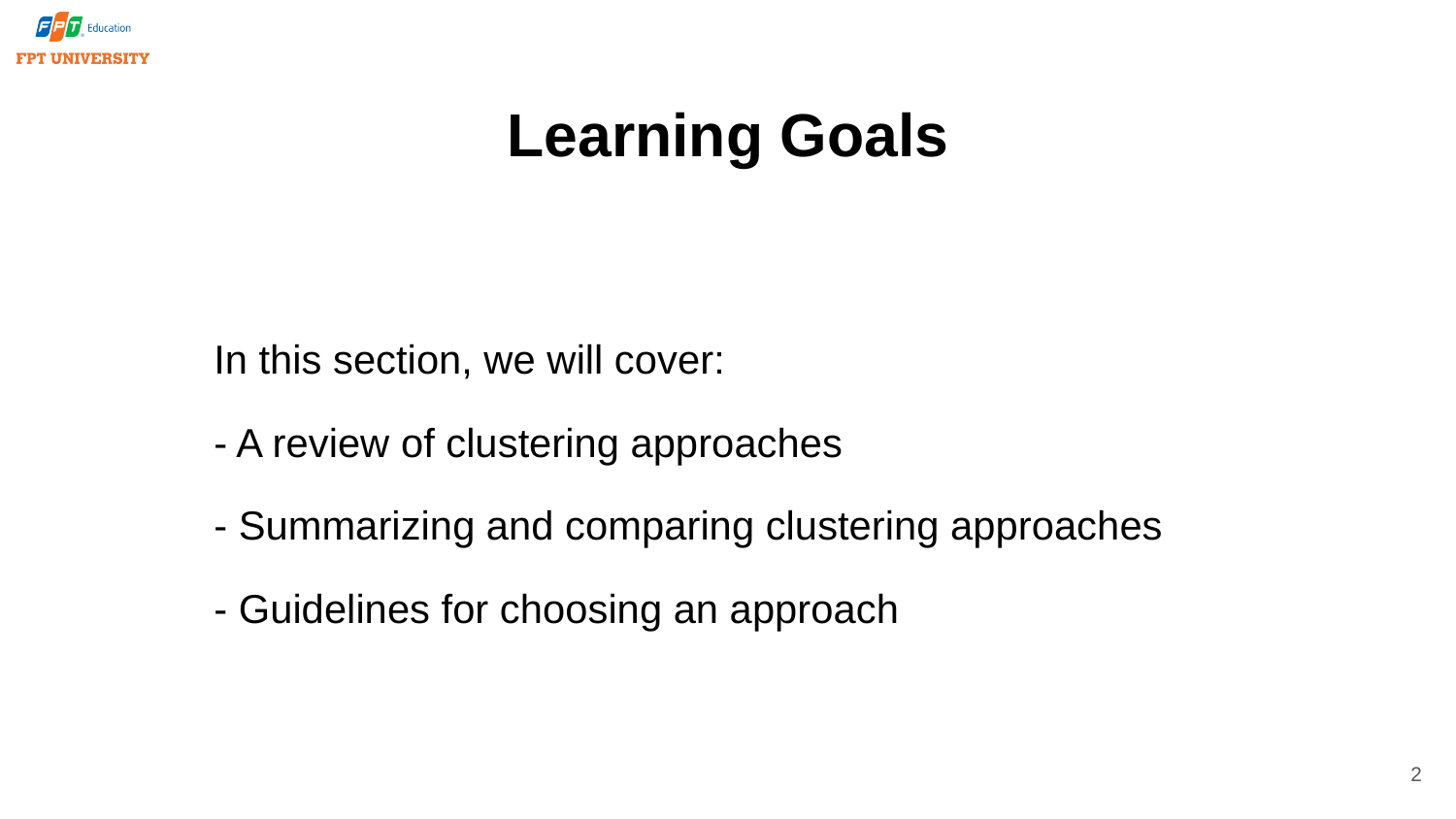

# Learning Goals
In this section, we will cover:
- A review of clustering approaches
- Summarizing and comparing clustering approaches
- Guidelines for choosing an approach
2